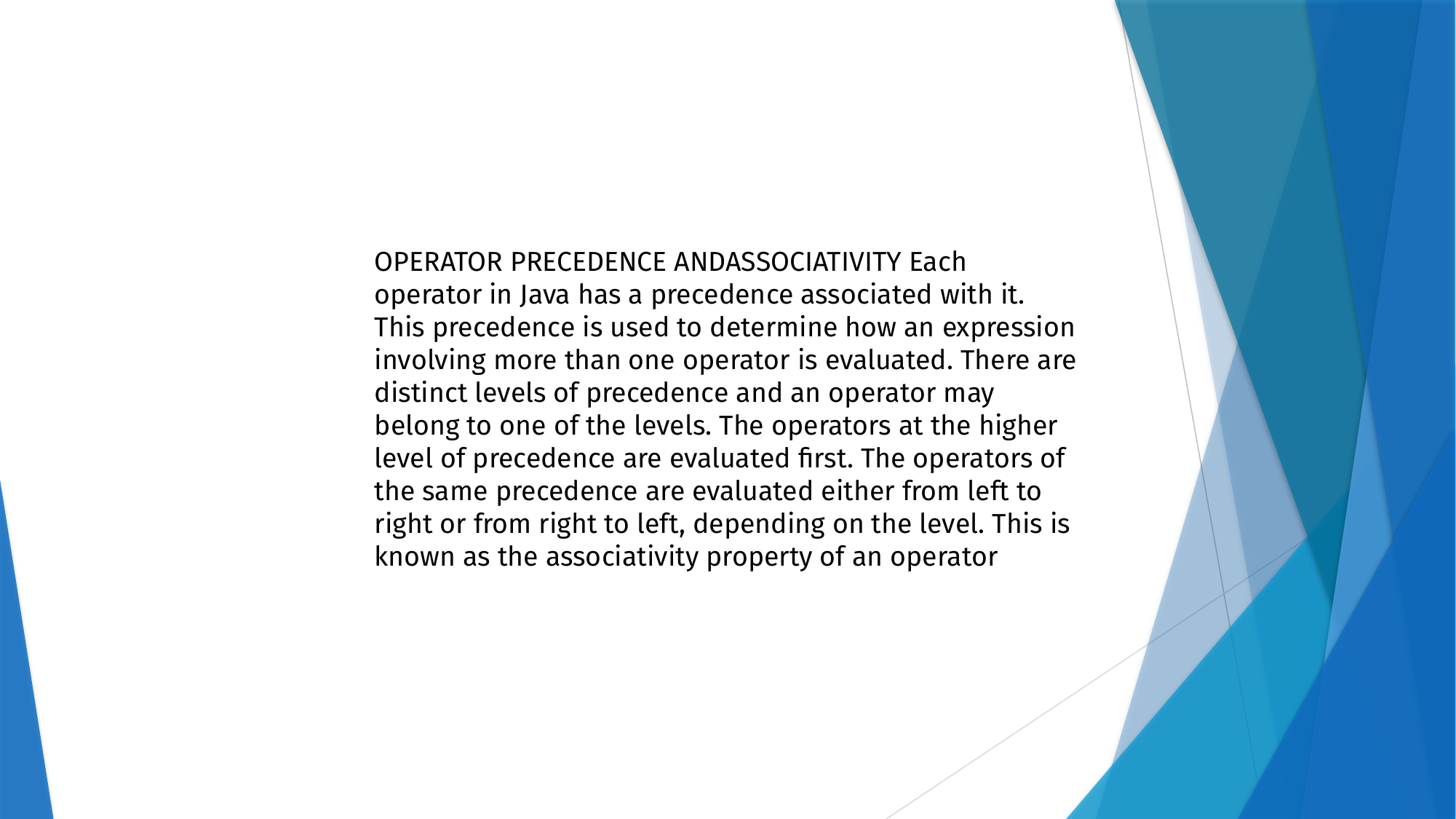

OPERATOR PRECEDENCE ANDASSOCIATIVITY Each operator in Java has a precedence associated with it. This precedence is used to determine how an expression involving more than one operator is evaluated. There are distinct levels of precedence and an operator may belong to one of the levels. The operators at the higher level of precedence are evaluated first. The operators of the same precedence are evaluated either from left to right or from right to left, depending on the level. This is known as the associativity property of an operator